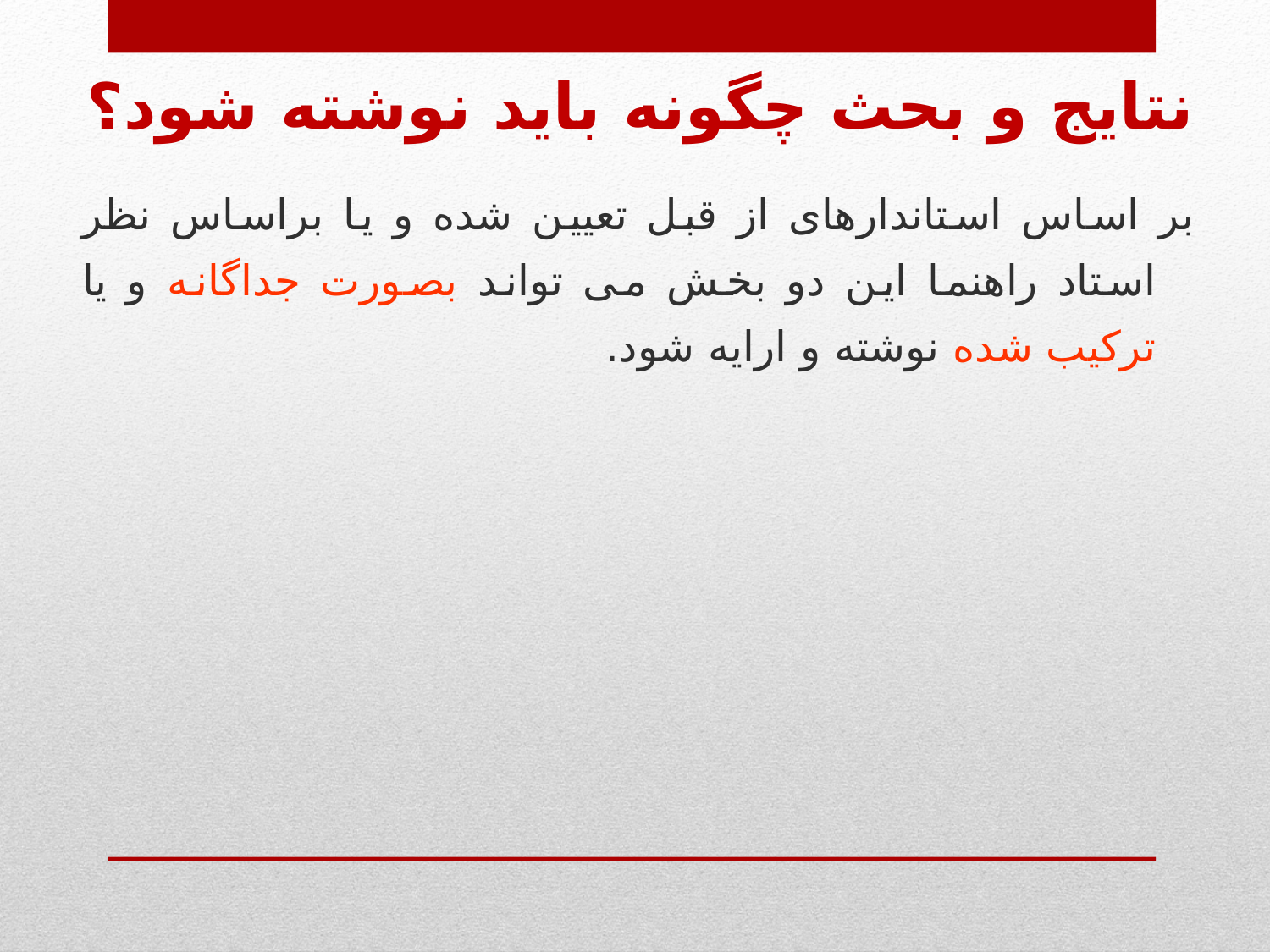

نتایج و بحث چگونه باید نوشته شود؟
بر اساس استاندارهای از قبل تعیین شده و یا براساس نظر استاد راهنما این دو بخش می تواند بصورت جداگانه و یا ترکیب شده نوشته و ارایه شود.